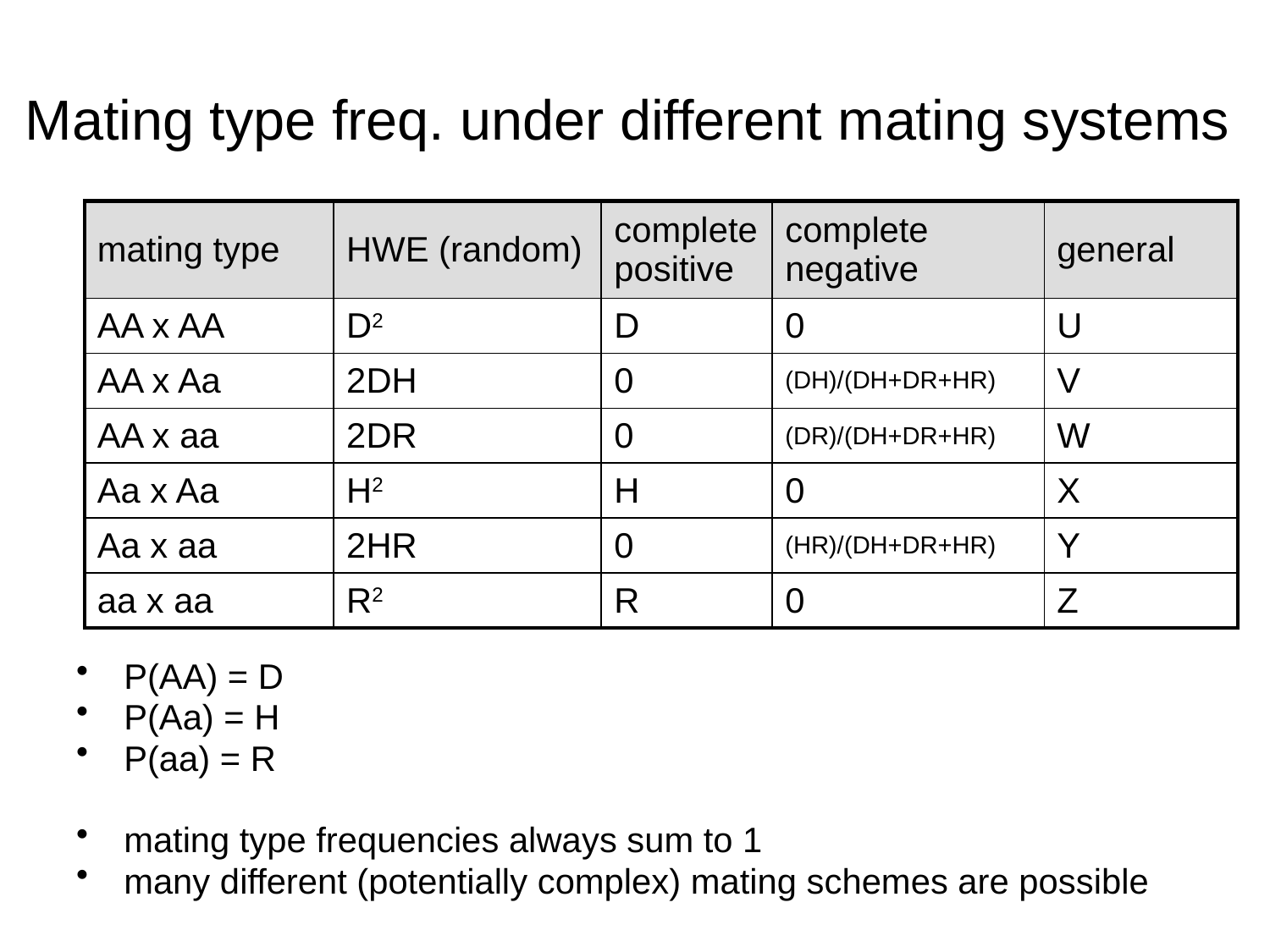

# Mating type freq. under different mating systems
| mating type | HWE (random) | complete positive | complete negative | general |
| --- | --- | --- | --- | --- |
| AA x AA | D2 | D | 0 | U |
| AA x Aa | 2DH | 0 | (DH)/(DH+DR+HR) | V |
| AA x aa | 2DR | 0 | (DR)/(DH+DR+HR) | W |
| Aa x Aa | H2 | H | 0 | X |
| Aa x aa | 2HR | 0 | (HR)/(DH+DR+HR) | Y |
| aa x aa | R2 | R | 0 | Z |
P(AA) = D
P(Aa) = H
P(aa) = R

mating type frequencies always sum to 1
many different (potentially complex) mating schemes are possible